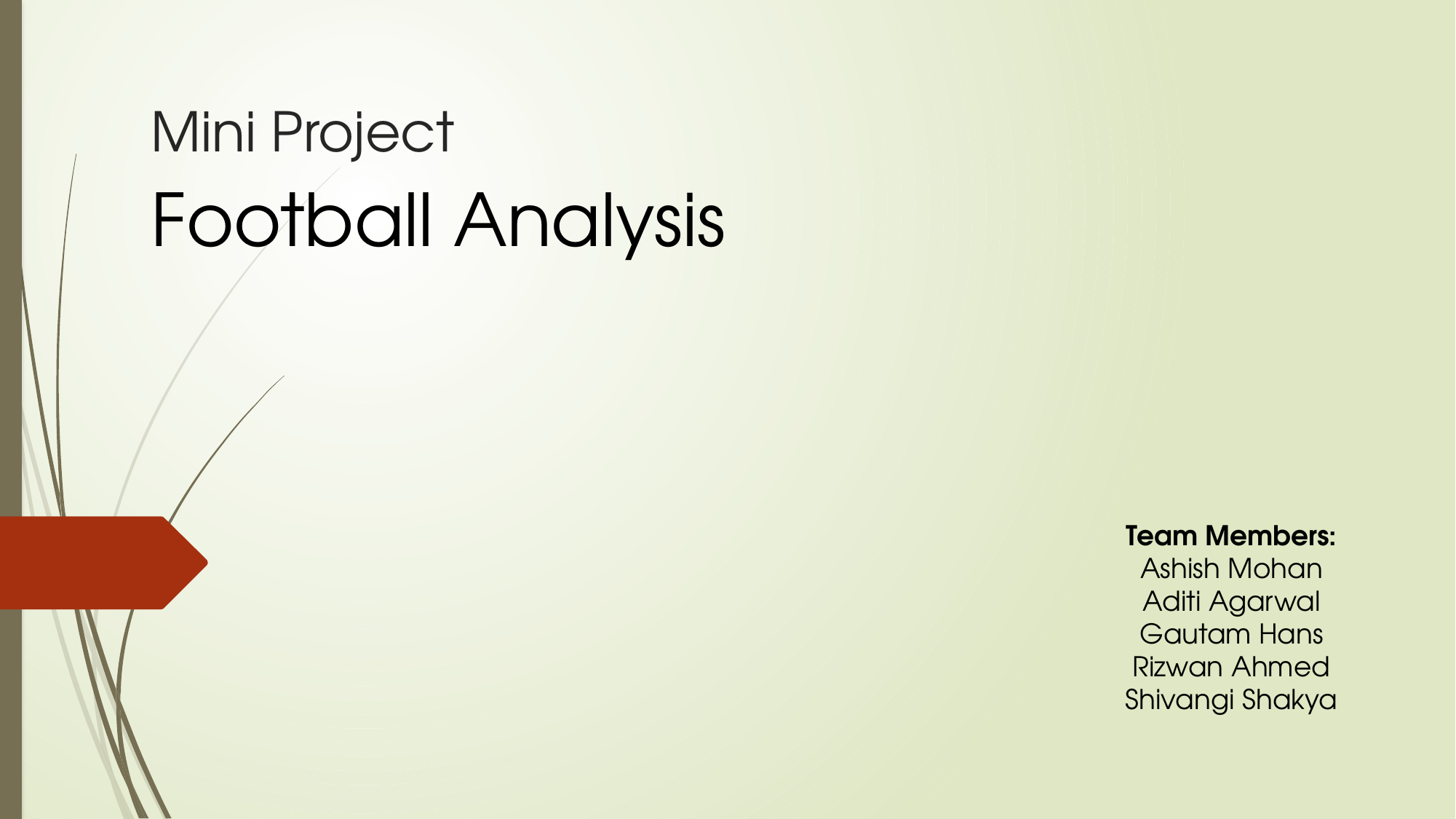

# Mini Project
Football Analysis

Team Members:
Ashish Mohan
Aditi Agarwal
Gautam Hans
Rizwan Ahmed
Shivangi Shakya